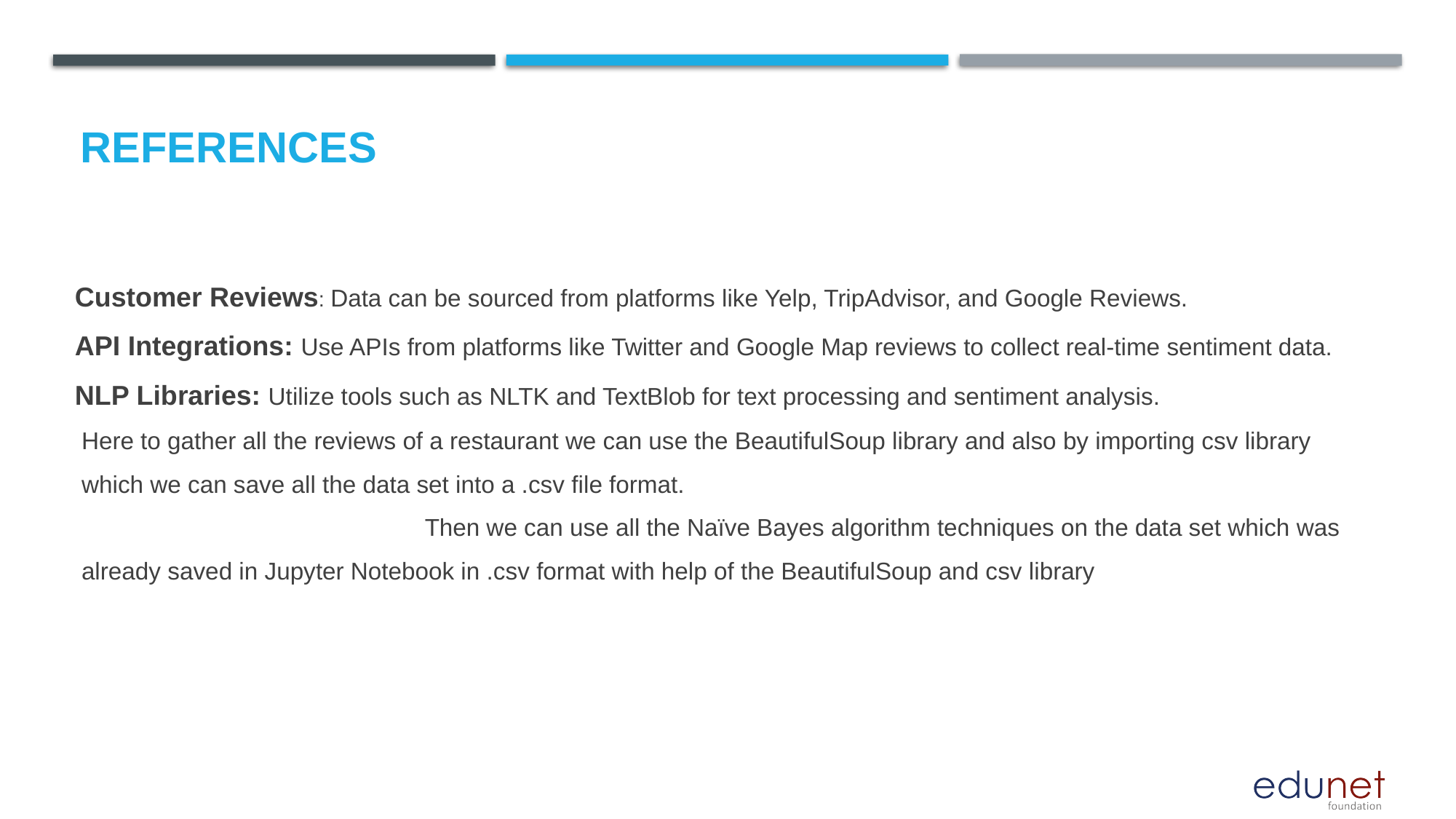

# References
Customer Reviews: Data can be sourced from platforms like Yelp, TripAdvisor, and Google Reviews.
API Integrations: Use APIs from platforms like Twitter and Google Map reviews to collect real-time sentiment data.
NLP Libraries: Utilize tools such as NLTK and TextBlob for text processing and sentiment analysis.
 Here to gather all the reviews of a restaurant we can use the BeautifulSoup library and also by importing csv library
 which we can save all the data set into a .csv file format.
                                                    Then we can use all the Naïve Bayes algorithm techniques on the data set which was
 already saved in Jupyter Notebook in .csv format with help of the BeautifulSoup and csv library